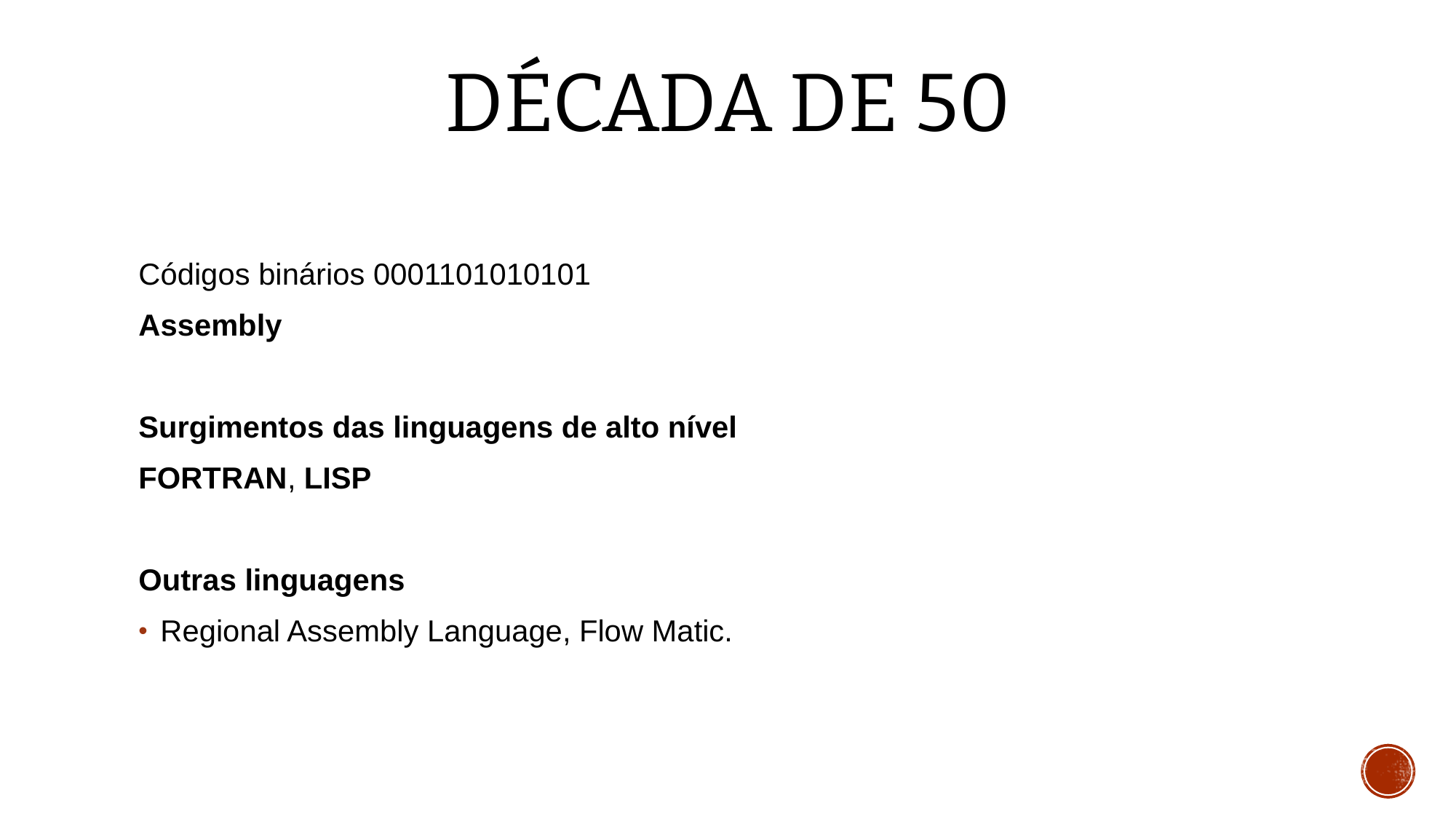

# Década de 50
Códigos binários 0001101010101
Assembly

Surgimentos das linguagens de alto nível
FORTRAN, LISP

Outras linguagens
Regional Assembly Language, Flow Matic.